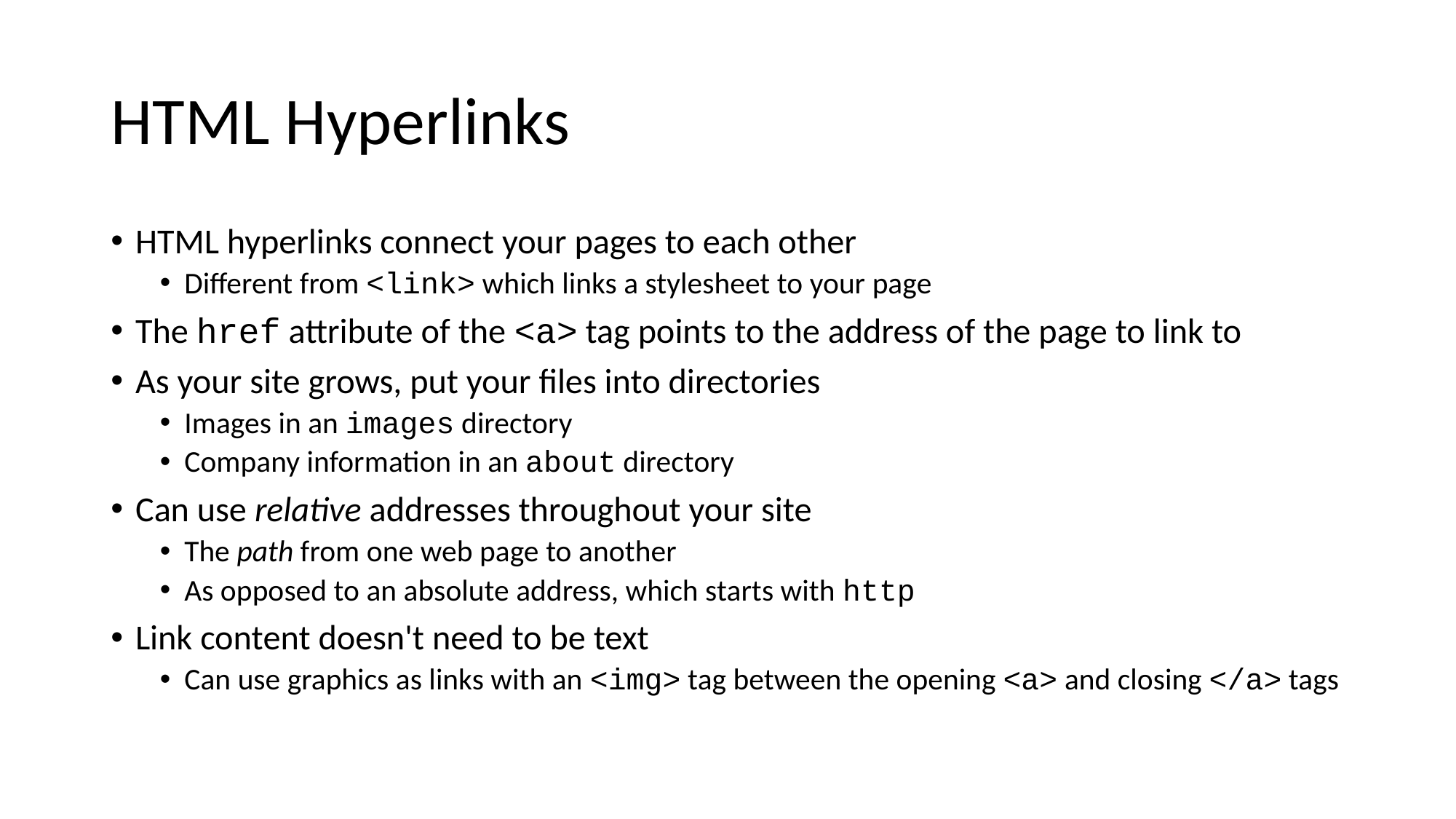

# HTML Hyperlinks
HTML hyperlinks connect your pages to each other
Different from <link> which links a stylesheet to your page
The href attribute of the <a> tag points to the address of the page to link to
As your site grows, put your files into directories
Images in an images directory
Company information in an about directory
Can use relative addresses throughout your site
The path from one web page to another
As opposed to an absolute address, which starts with http
Link content doesn't need to be text
Can use graphics as links with an <img> tag between the opening <a> and closing </a> tags